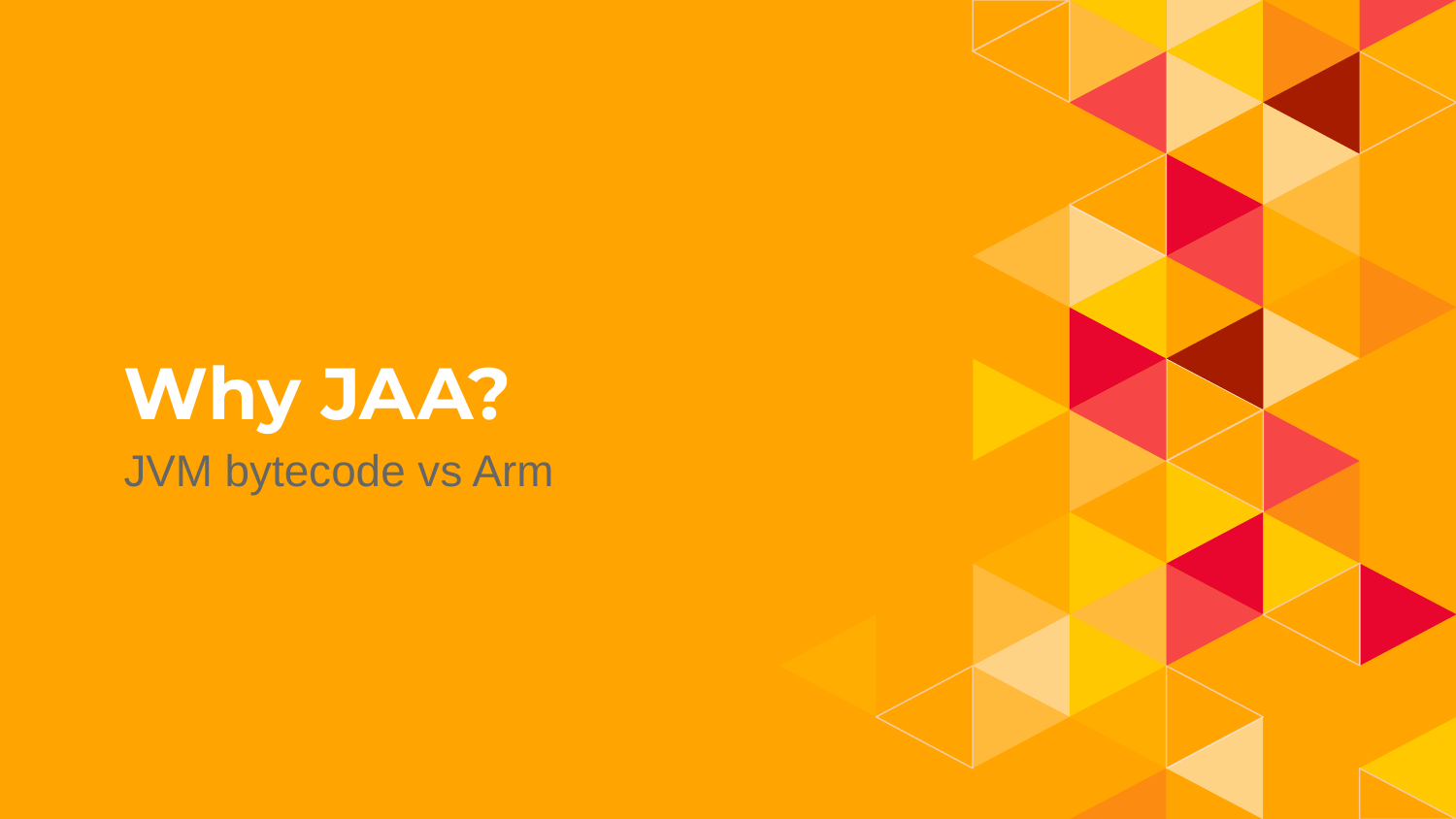

# 1.
Why JAA?
JVM bytecode vs Arm